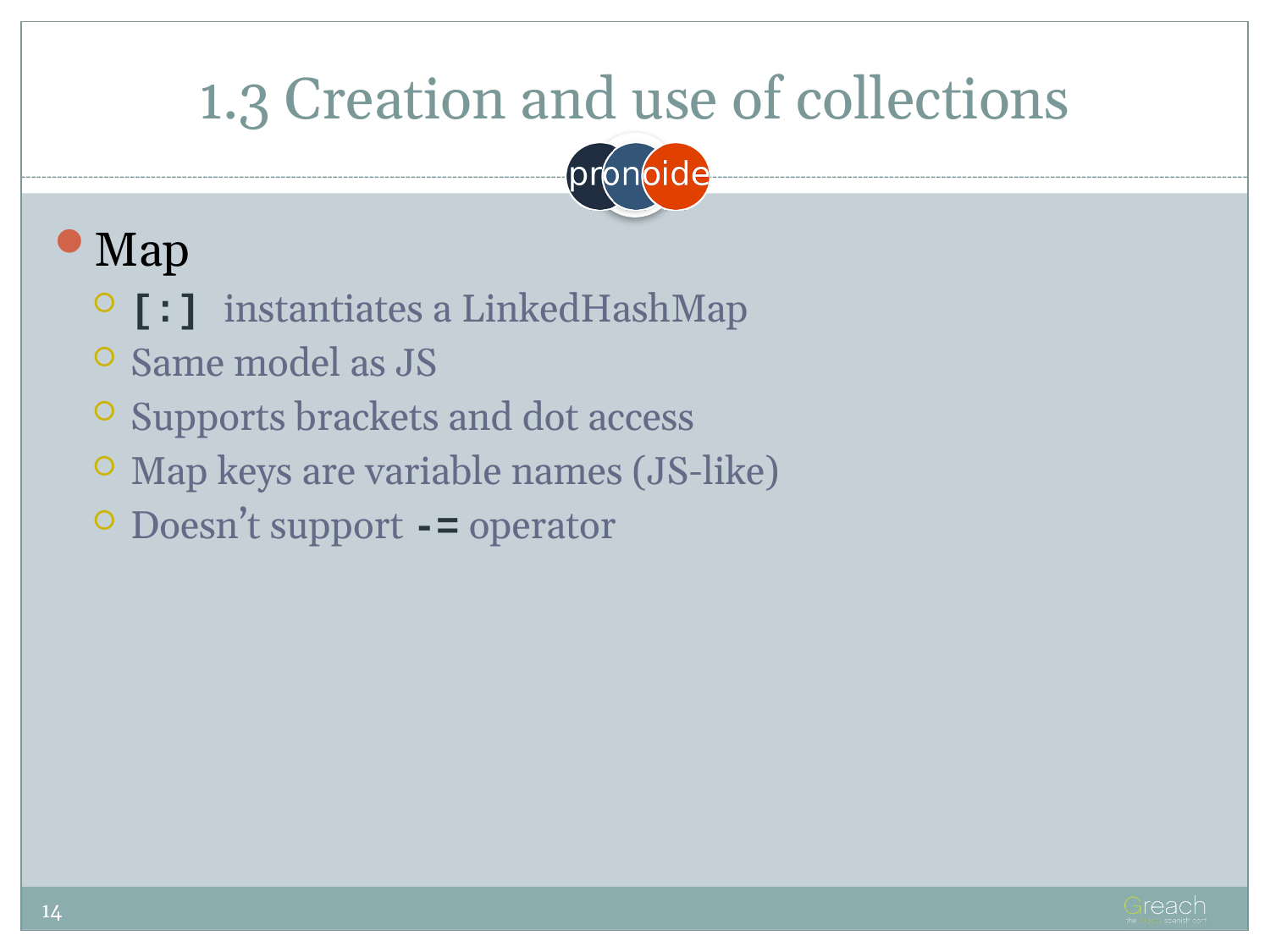

# 1.3 Creation and use of collections
Map
[:] instantiates a LinkedHashMap
Same model as JS
Supports brackets and dot access
Map keys are variable names (JS-like)
Doesn’t support -= operator